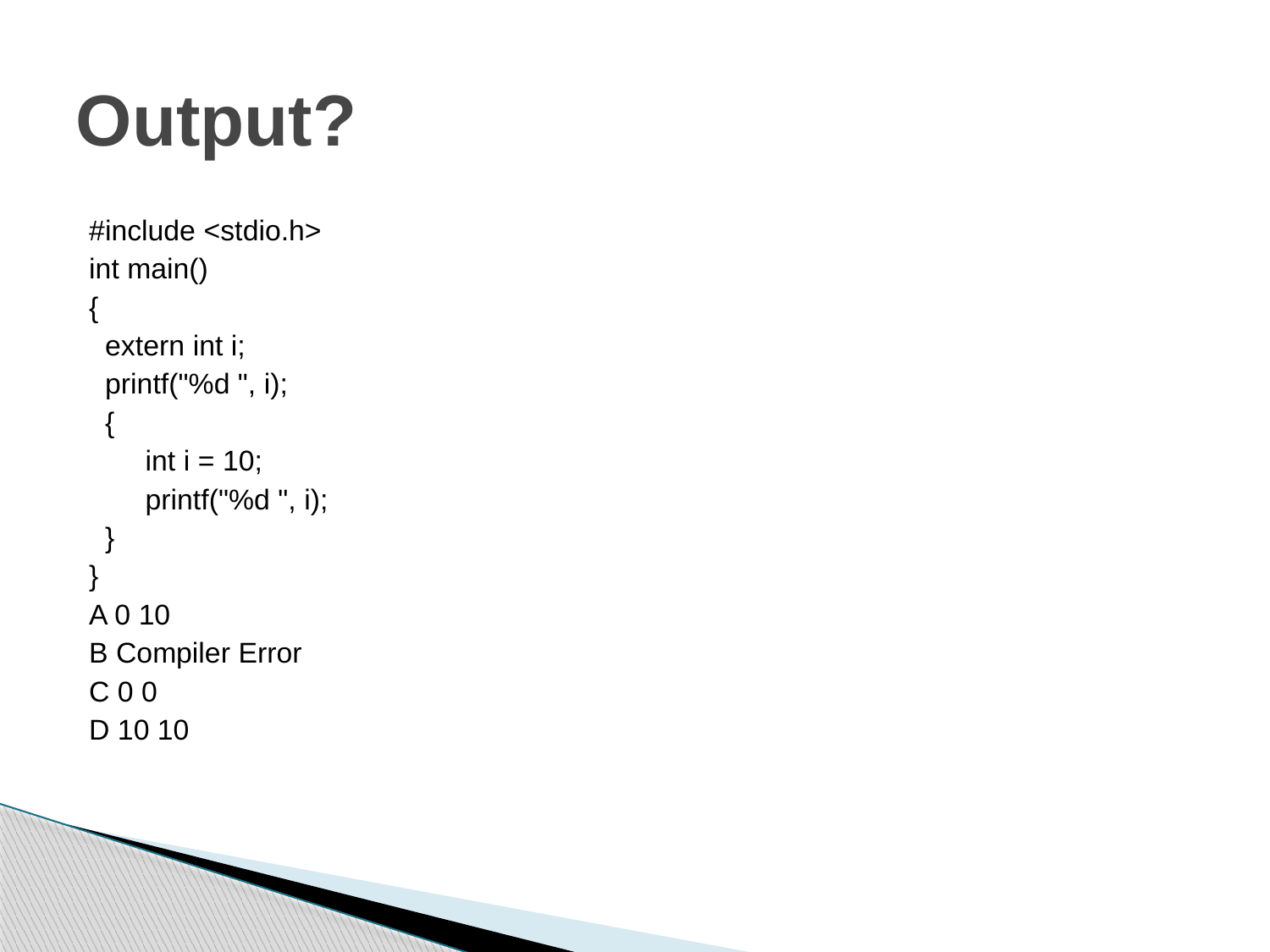

# Output?
#include <stdio.h>
int main()
{
  extern int i;
  printf("%d ", i);
  {
       int i = 10;
       printf("%d ", i);
  }
}
A 0 10
B Compiler Error
C 0 0
D 10 10